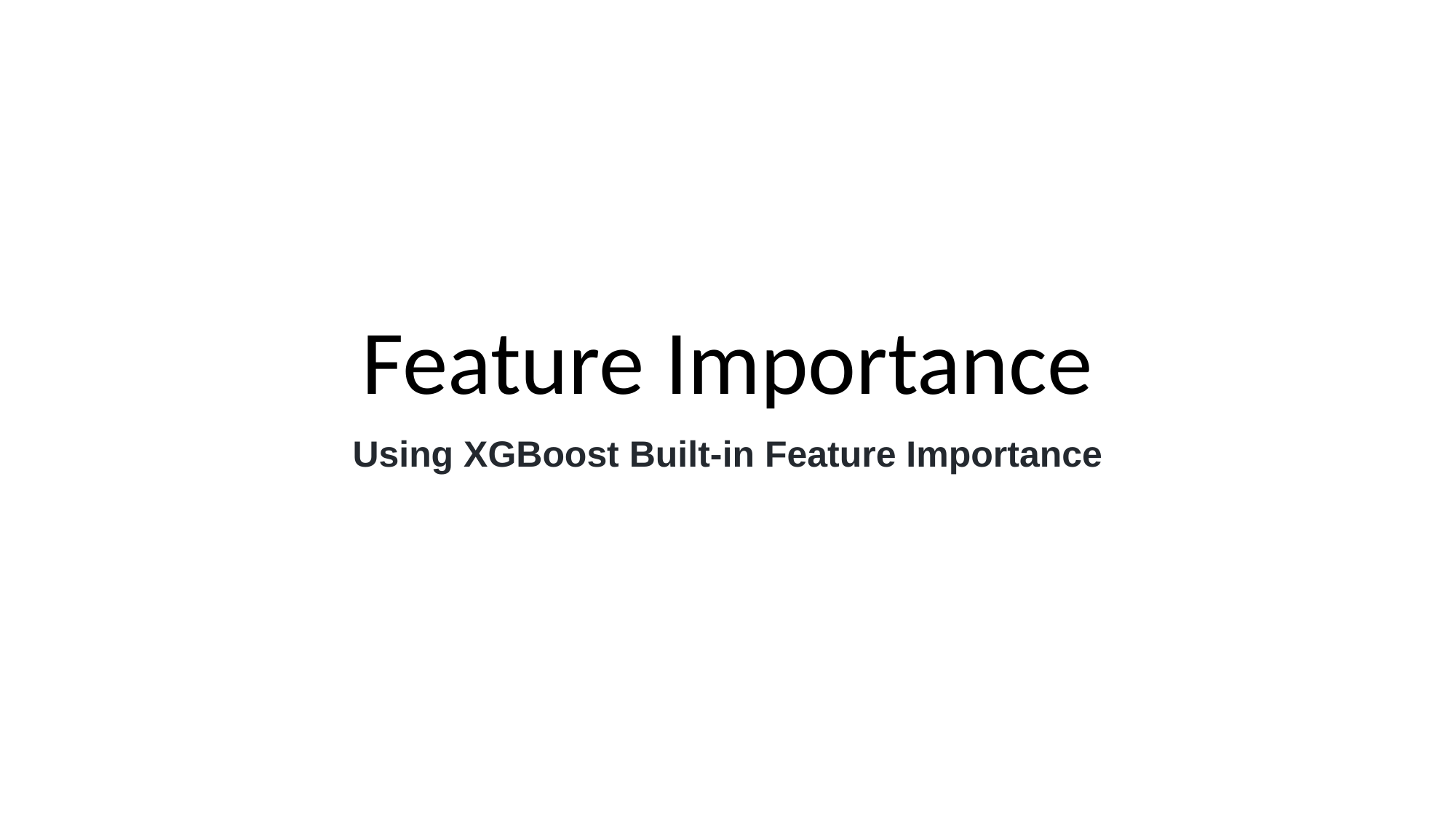

# Feature Importance
Using XGBoost Built-in Feature Importance